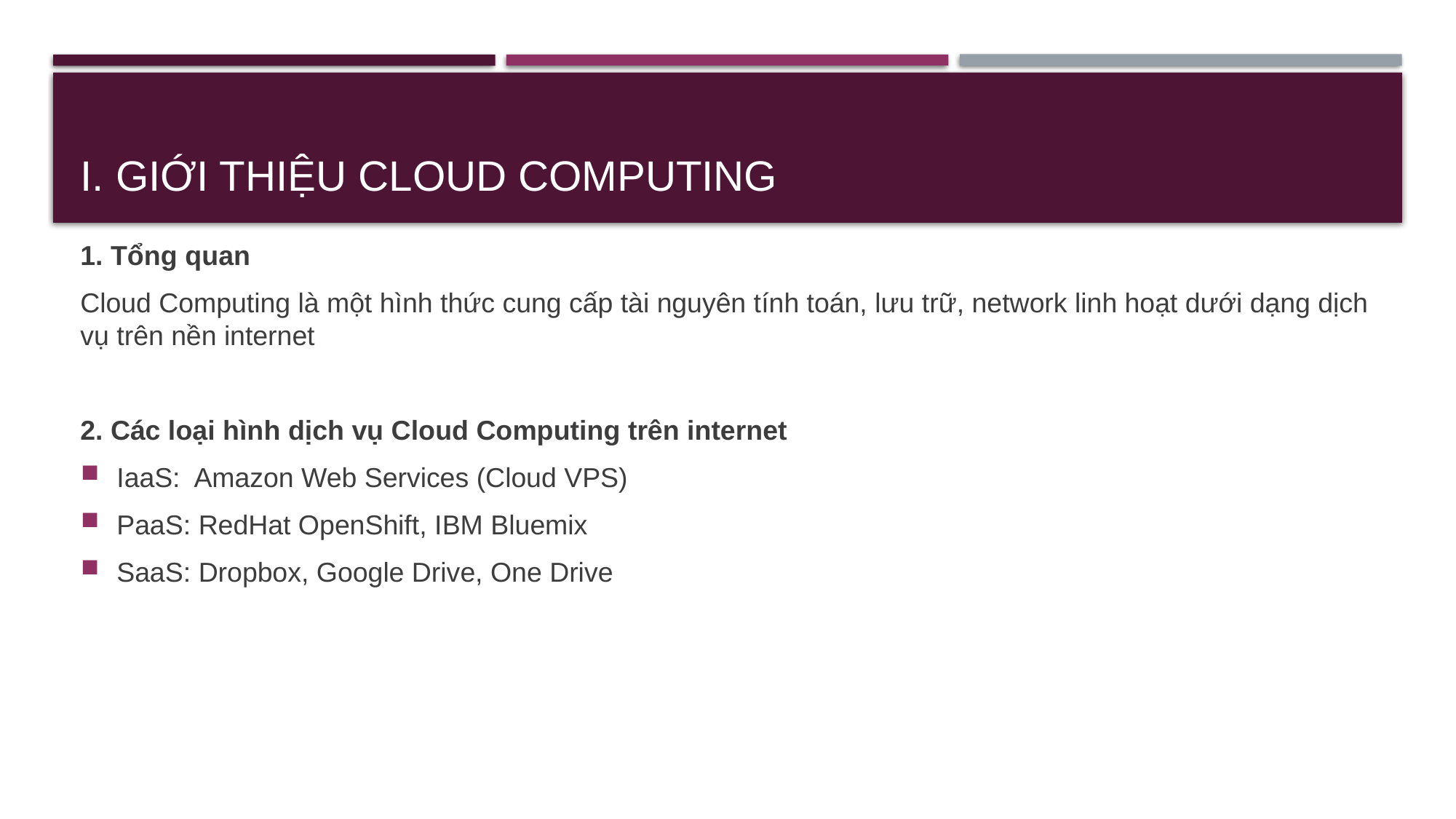

# I. Giới thiệu Cloud Computing
1. Tổng quan
Cloud Computing là một hình thức cung cấp tài nguyên tính toán, lưu trữ, network linh hoạt dưới dạng dịch vụ trên nền internet

2. Các loại hình dịch vụ Cloud Computing trên internet
IaaS:  Amazon Web Services (Cloud VPS)
PaaS: RedHat OpenShift, IBM Bluemix
SaaS: Dropbox, Google Drive, One Drive